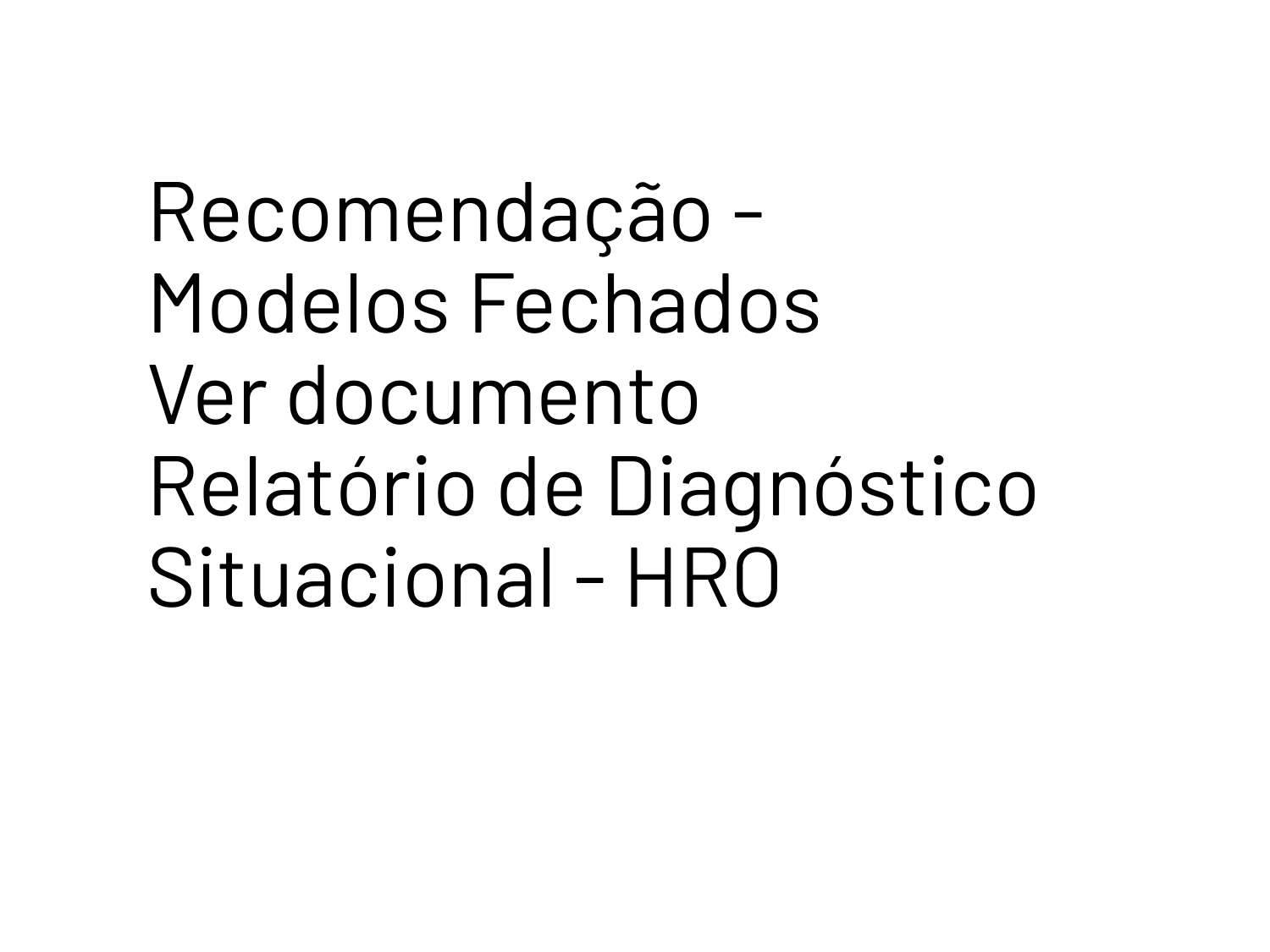

# Recomendação - Modelos Fechados Ver documento Relatório de Diagnóstico Situacional - HRO